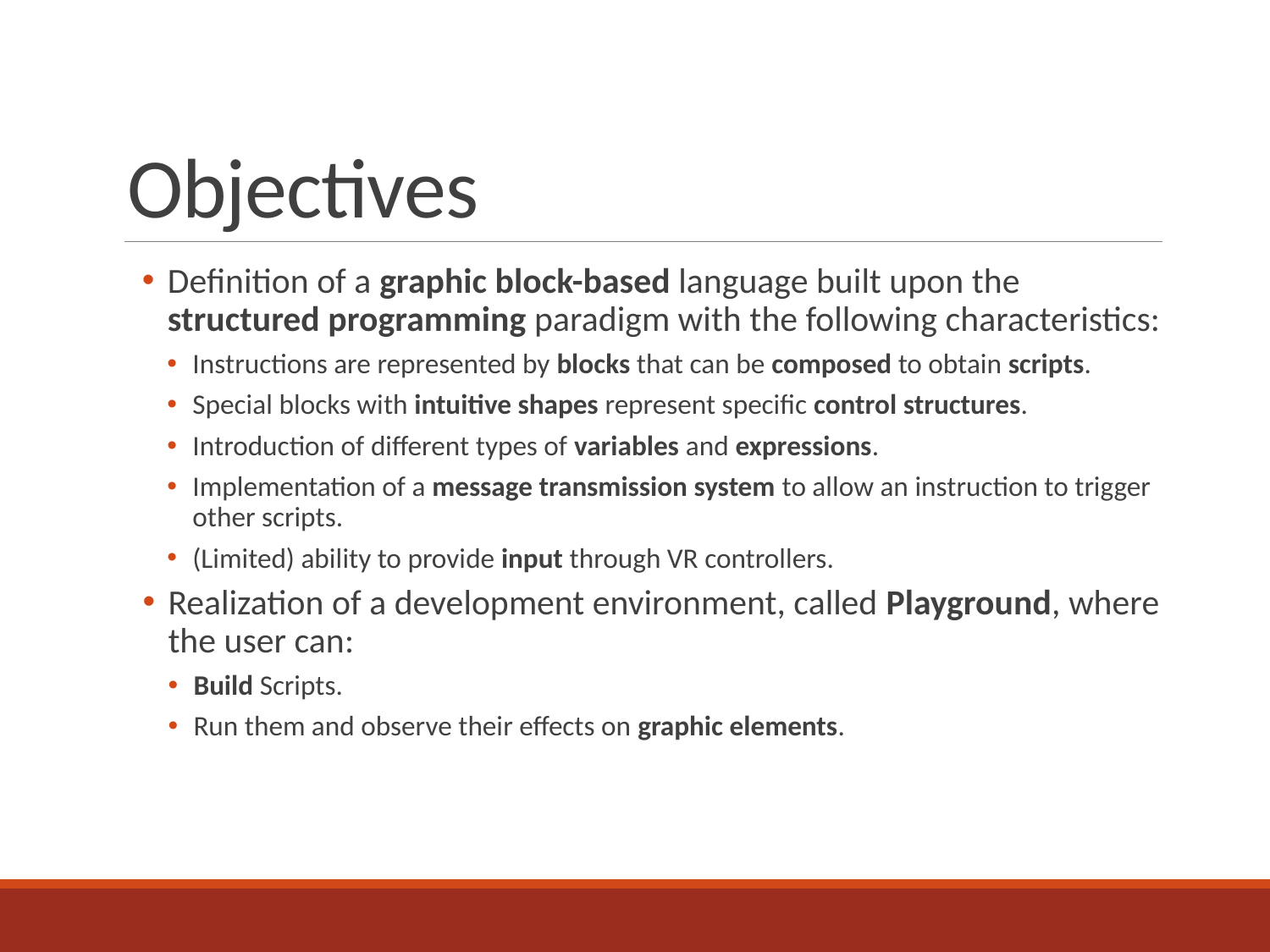

# Objectives
Definition of a graphic block-based language built upon the structured programming paradigm with the following characteristics:
Instructions are represented by blocks that can be composed to obtain scripts.
Special blocks with intuitive shapes represent specific control structures.
Introduction of different types of variables and expressions.
Implementation of a message transmission system to allow an instruction to trigger other scripts.
(Limited) ability to provide input through VR controllers.

Realization of a development environment, called Playground, where the user can:
Build Scripts.
Run them and observe their effects on graphic elements.